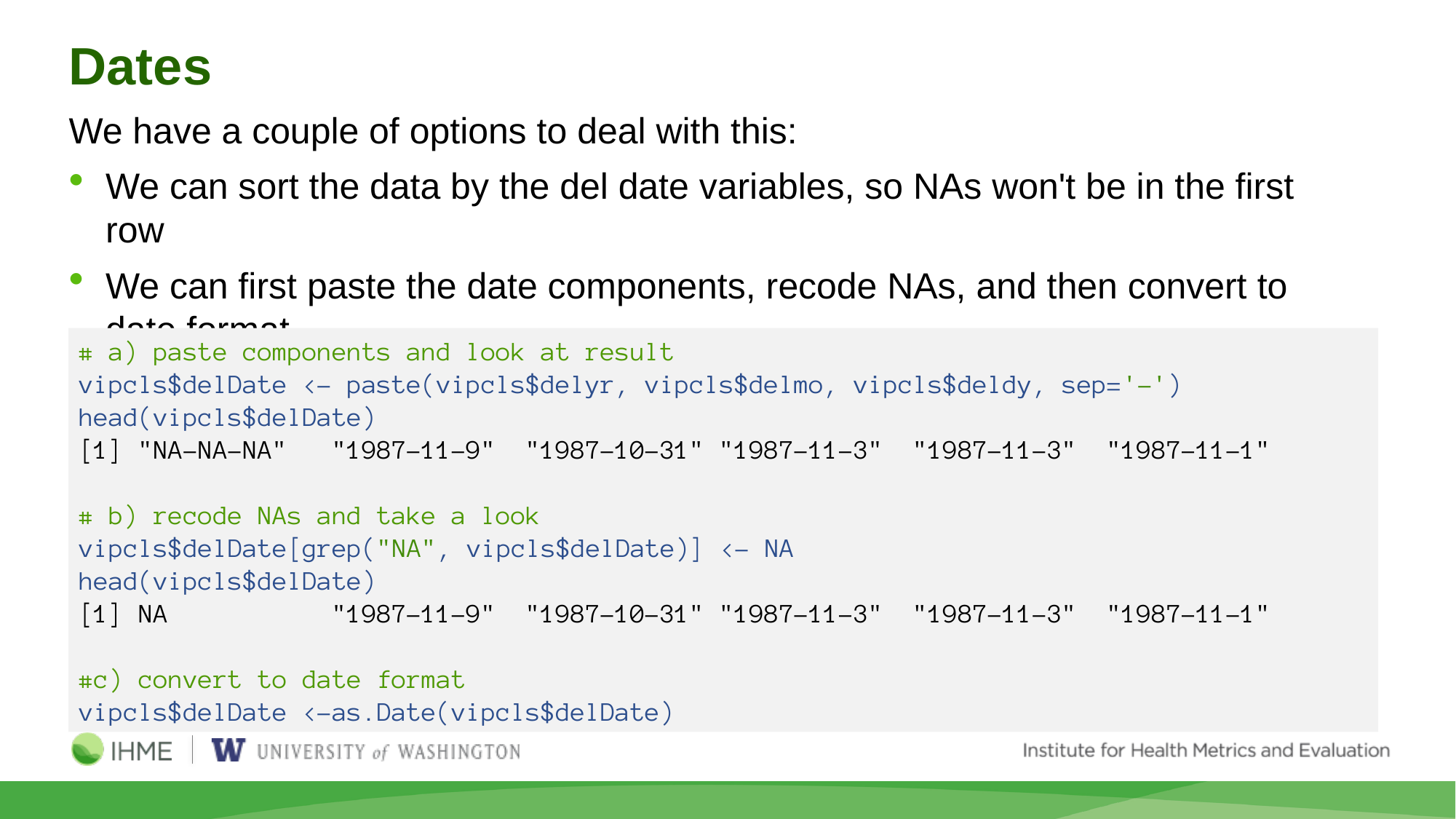

# Dates
We have a couple of options to deal with this:
We can sort the data by the del date variables, so NAs won't be in the first row
We can first paste the date components, recode NAs, and then convert to date format
# a) paste components and look at result
vipcls$delDate <- paste(vipcls$delyr, vipcls$delmo, vipcls$deldy, sep='-')
head(vipcls$delDate)
[1] "NA-NA-NA"   "1987-11-9"  "1987-10-31" "1987-11-3"  "1987-11-3"  "1987-11-1"

# b) recode NAs and take a look
vipcls$delDate[grep("NA", vipcls$delDate)] <- NA
head(vipcls$delDate)
[1] NA           "1987-11-9"  "1987-10-31" "1987-11-3"  "1987-11-3"  "1987-11-1"

#c) convert to date format
vipcls$delDate <-as.Date(vipcls$delDate)